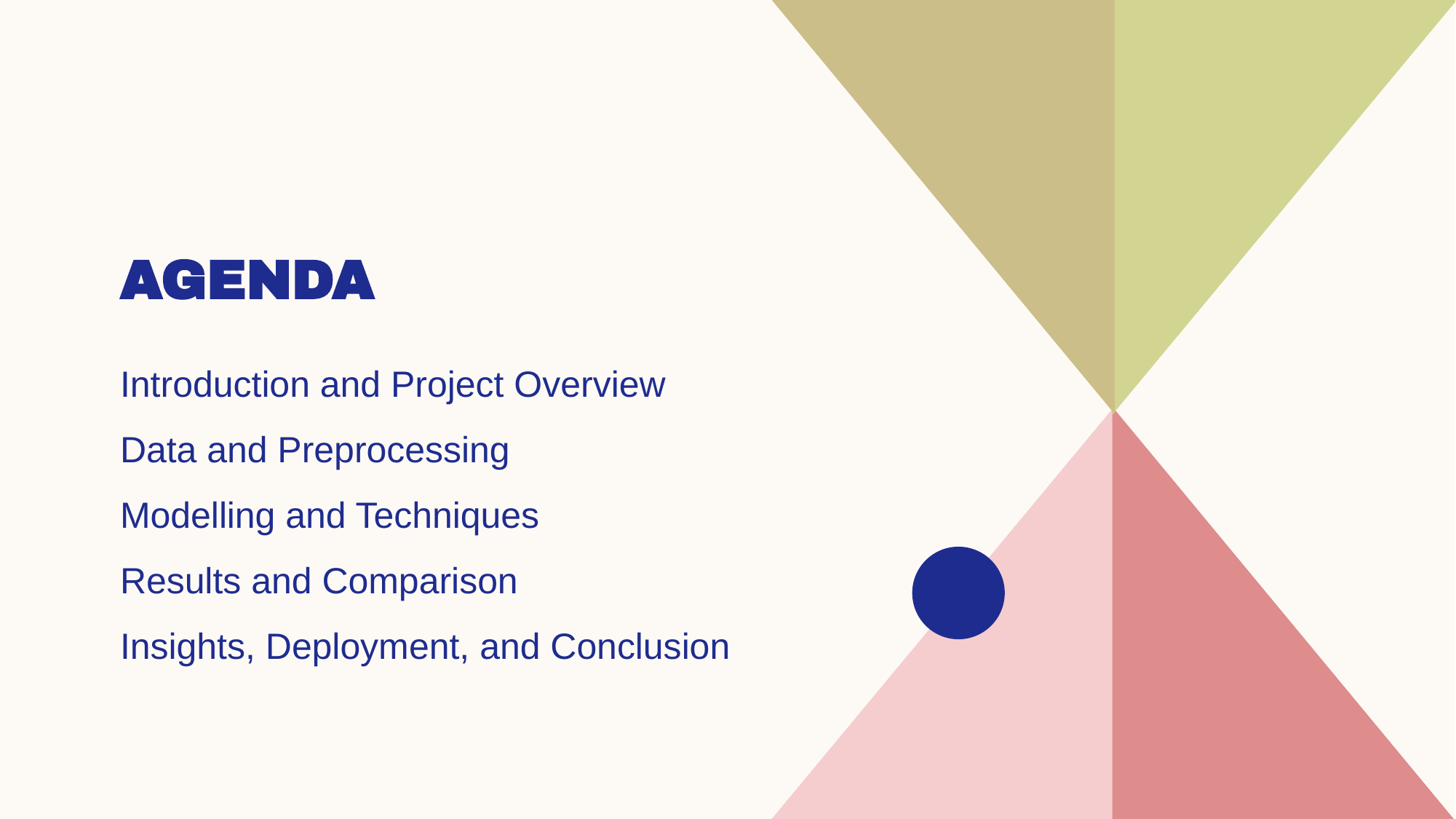

2
# agenda
Introduction and Project Overview
Data and Preprocessing
Modelling and Techniques
Results and Comparison
Insights, Deployment, and Conclusion